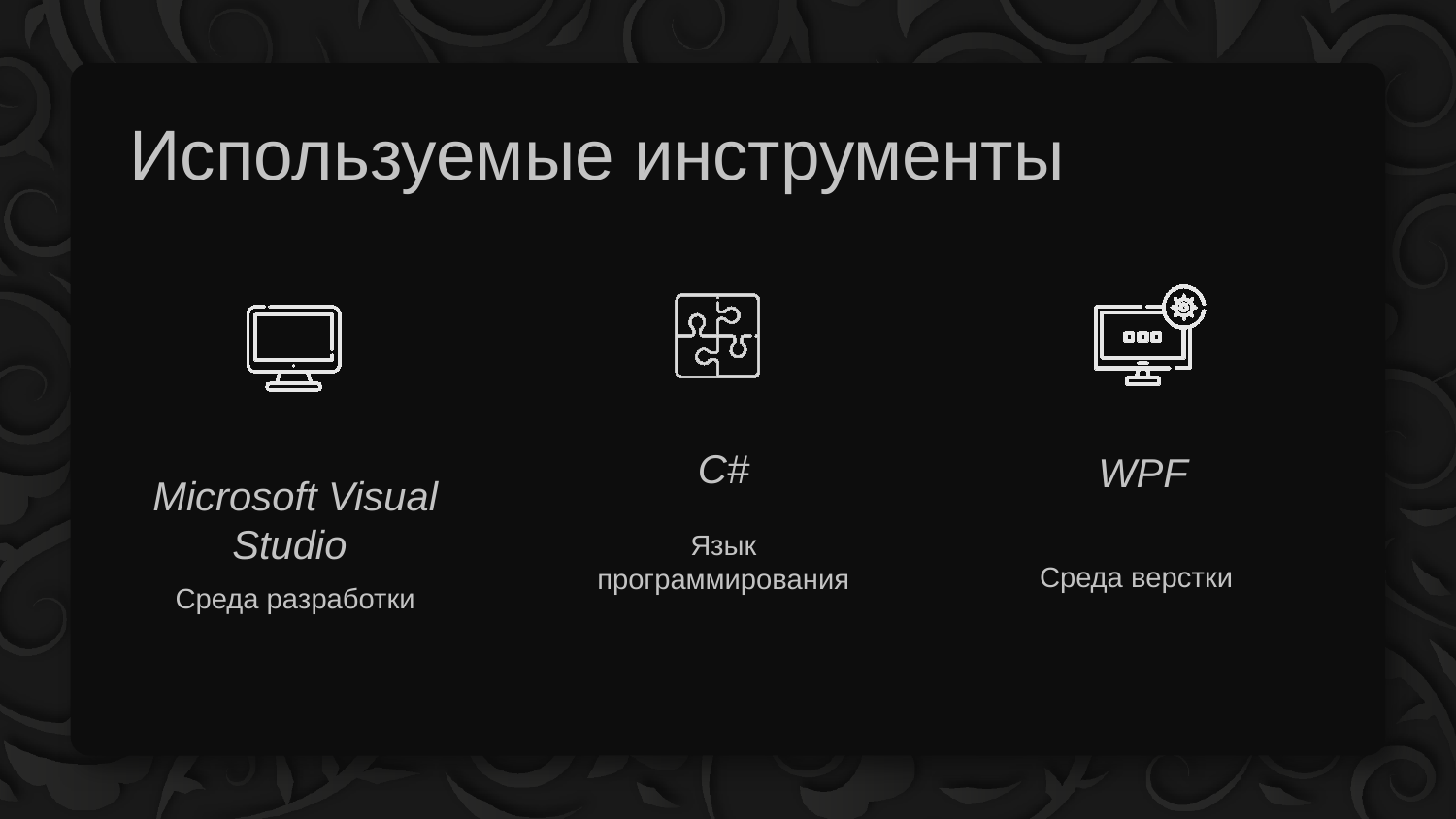

# Используемые инструменты

C#
WPF
Microsoft Visual Studio
Язык программирования
Среда верстки
Среда разработки